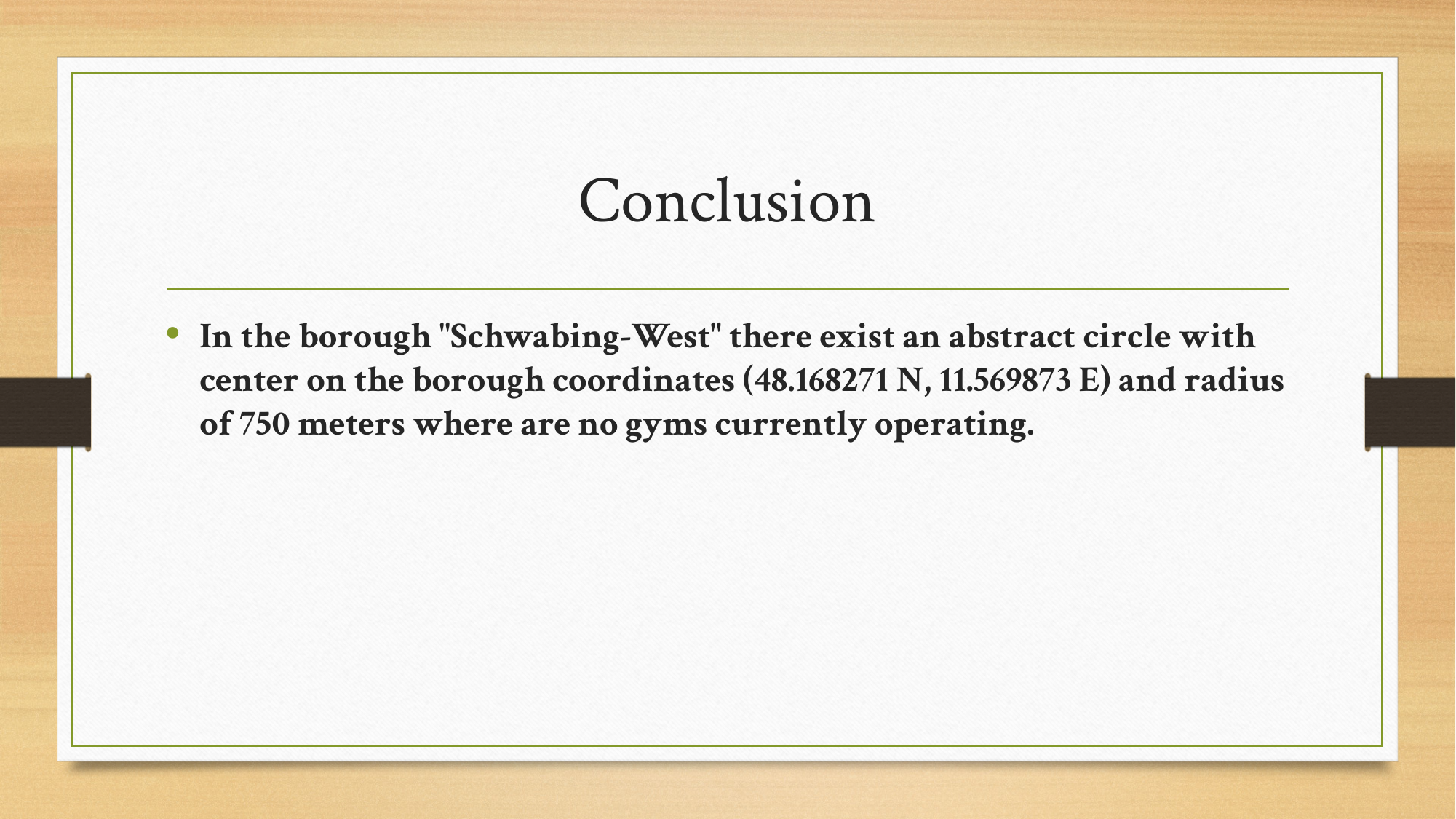

# Conclusion
In the borough "Schwabing-West" there exist an abstract circle with center on the borough coordinates (48.168271 N, 11.569873 E) and radius of 750 meters where are no gyms currently operating.